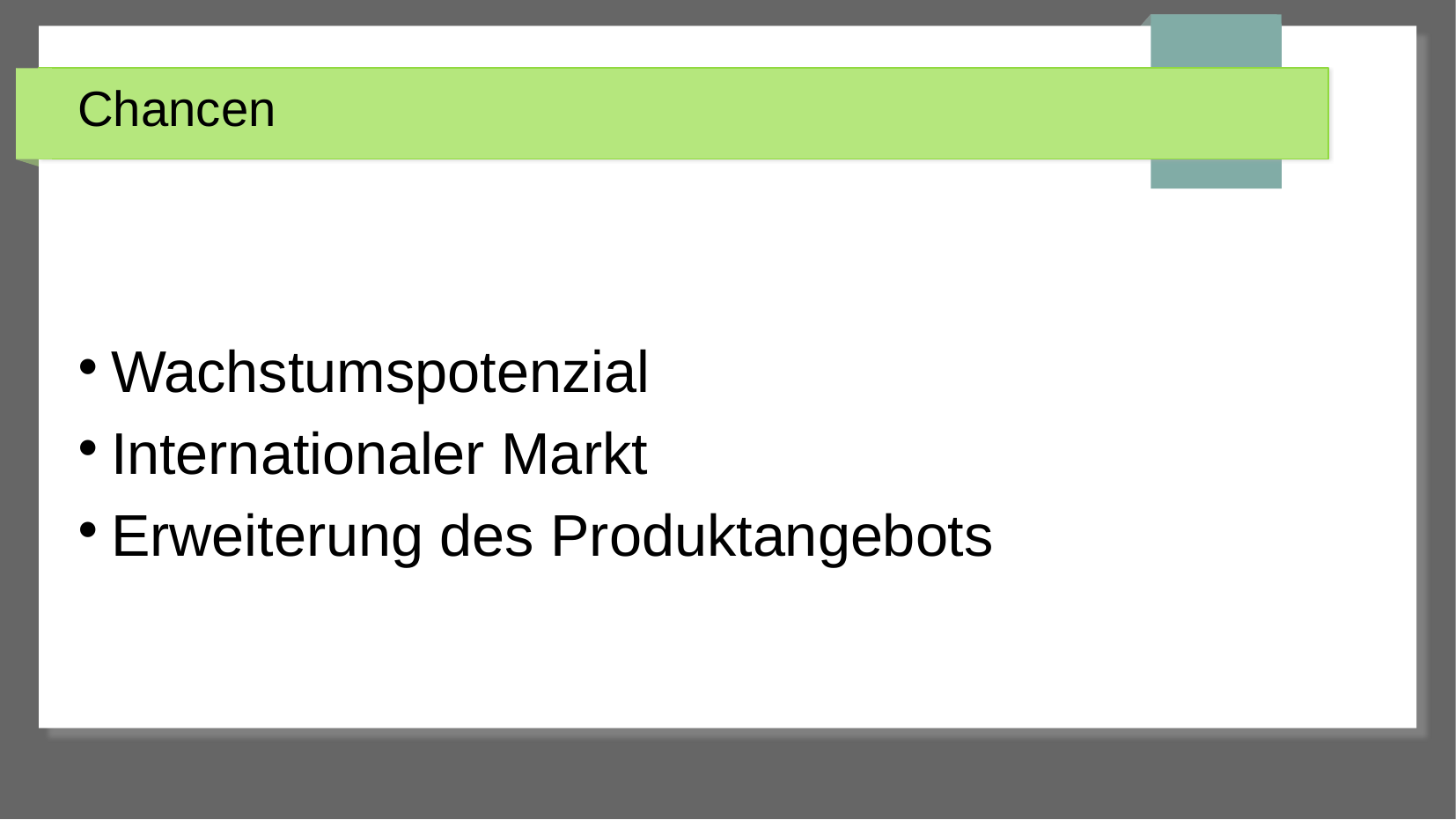

# Chancen
Wachstumspotenzial
Internationaler Markt
Erweiterung des Produktangebots